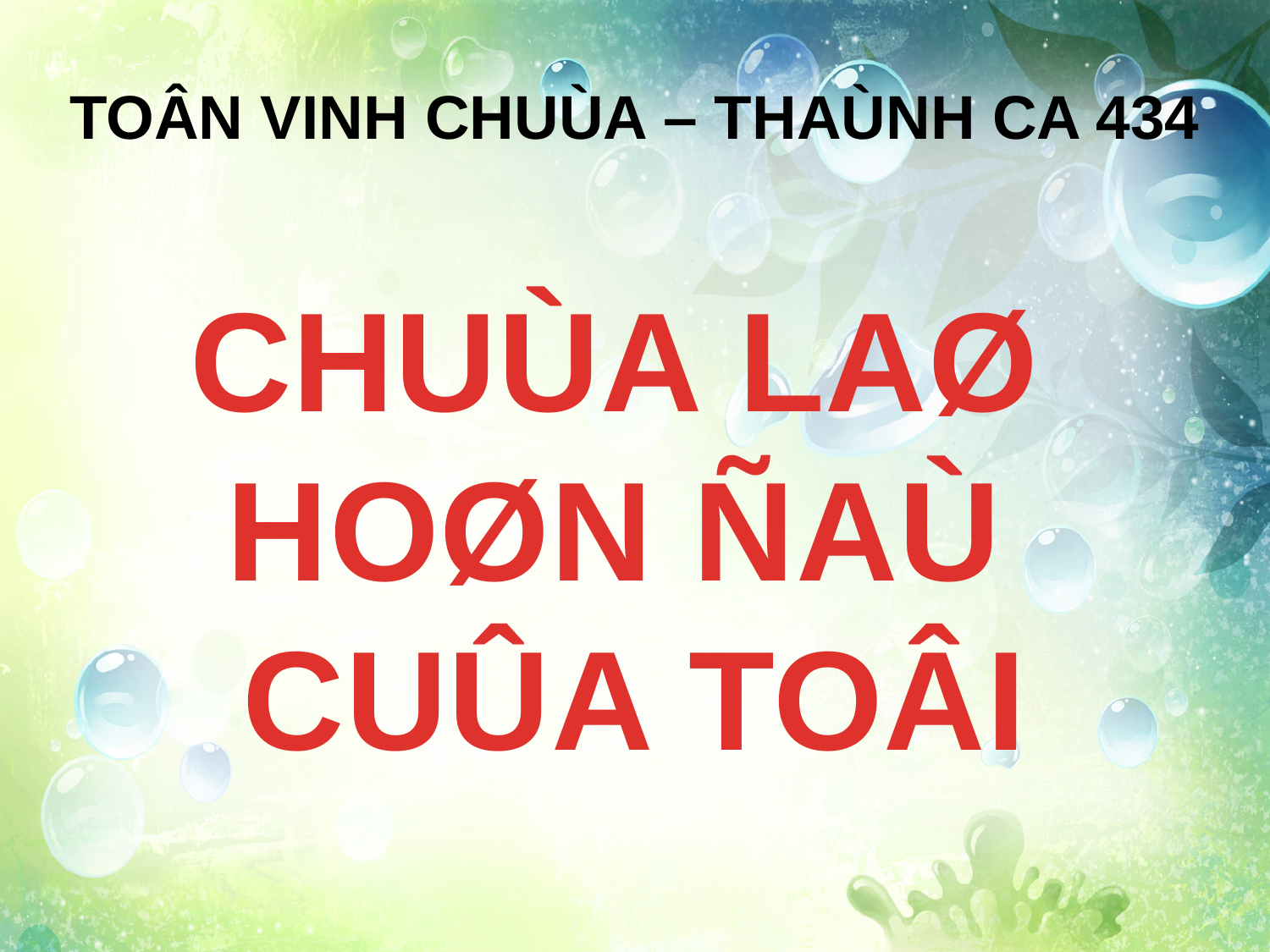

TOÂN VINH CHUÙA – THAÙNH CA 434
CHUÙA LAØ
HOØN ÑAÙ
CUÛA TOÂI